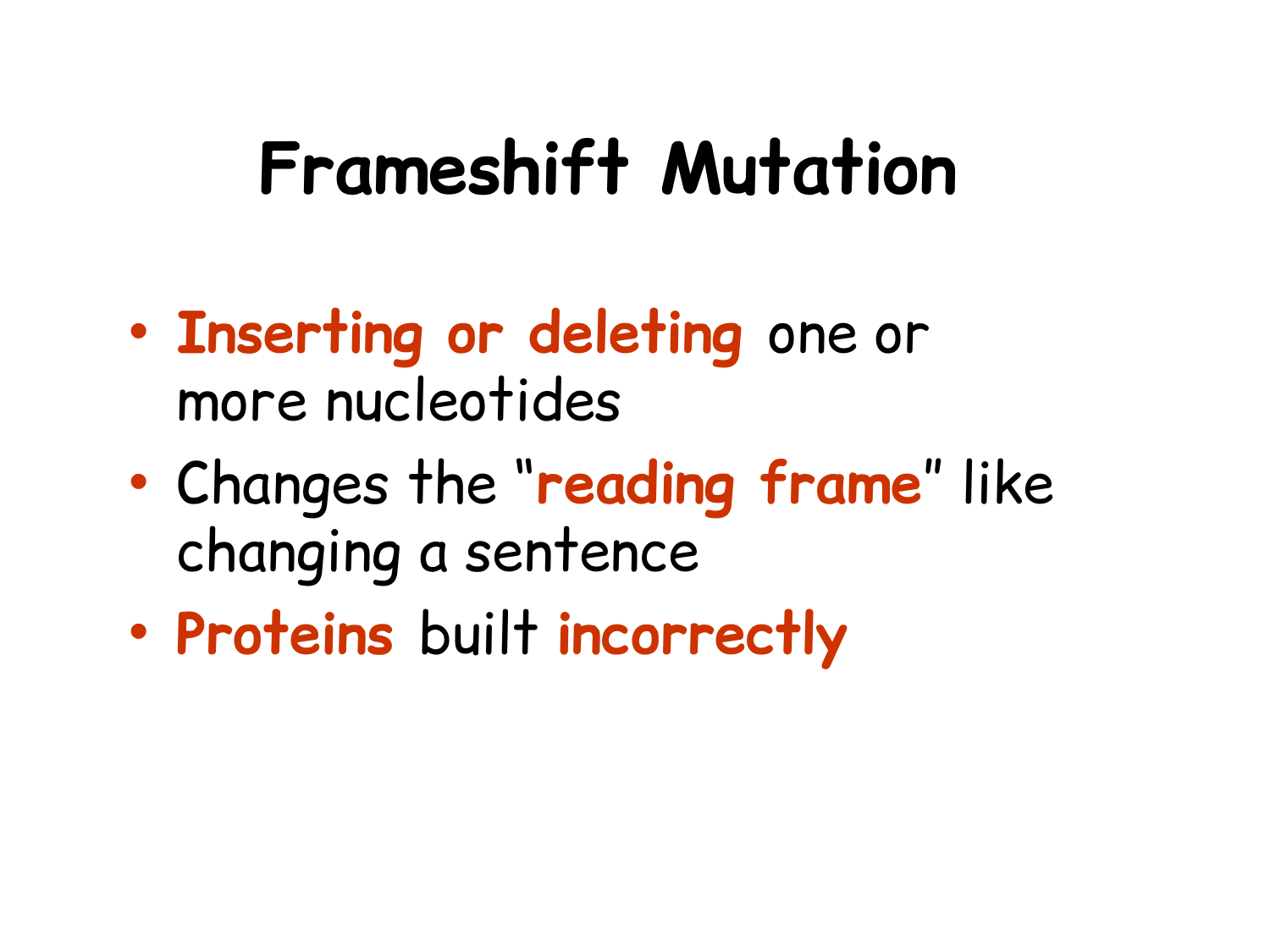

Frameshift Mutation
Inserting or deleting one or more nucleotides
Changes the “reading frame” like
changing a sentence
Proteins built incorrectly